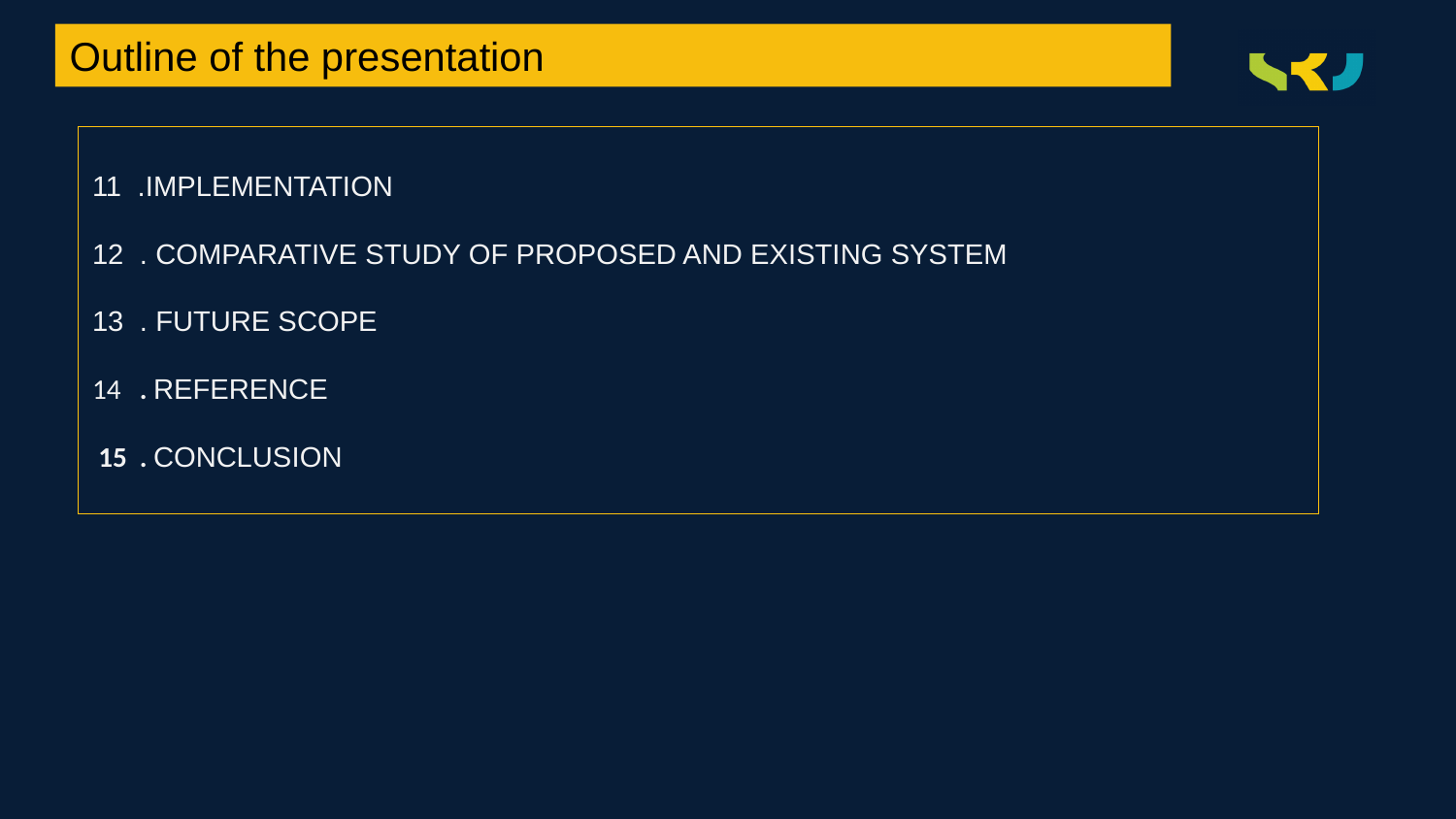

Outline of the presentation

11  .IMPLEMENTATION

12  . COMPARATIVE STUDY OF PROPOSED AND EXISTING SYSTEM

13  . FUTURE SCOPE

14   . REFERENCE

 15  . CONCLUSION